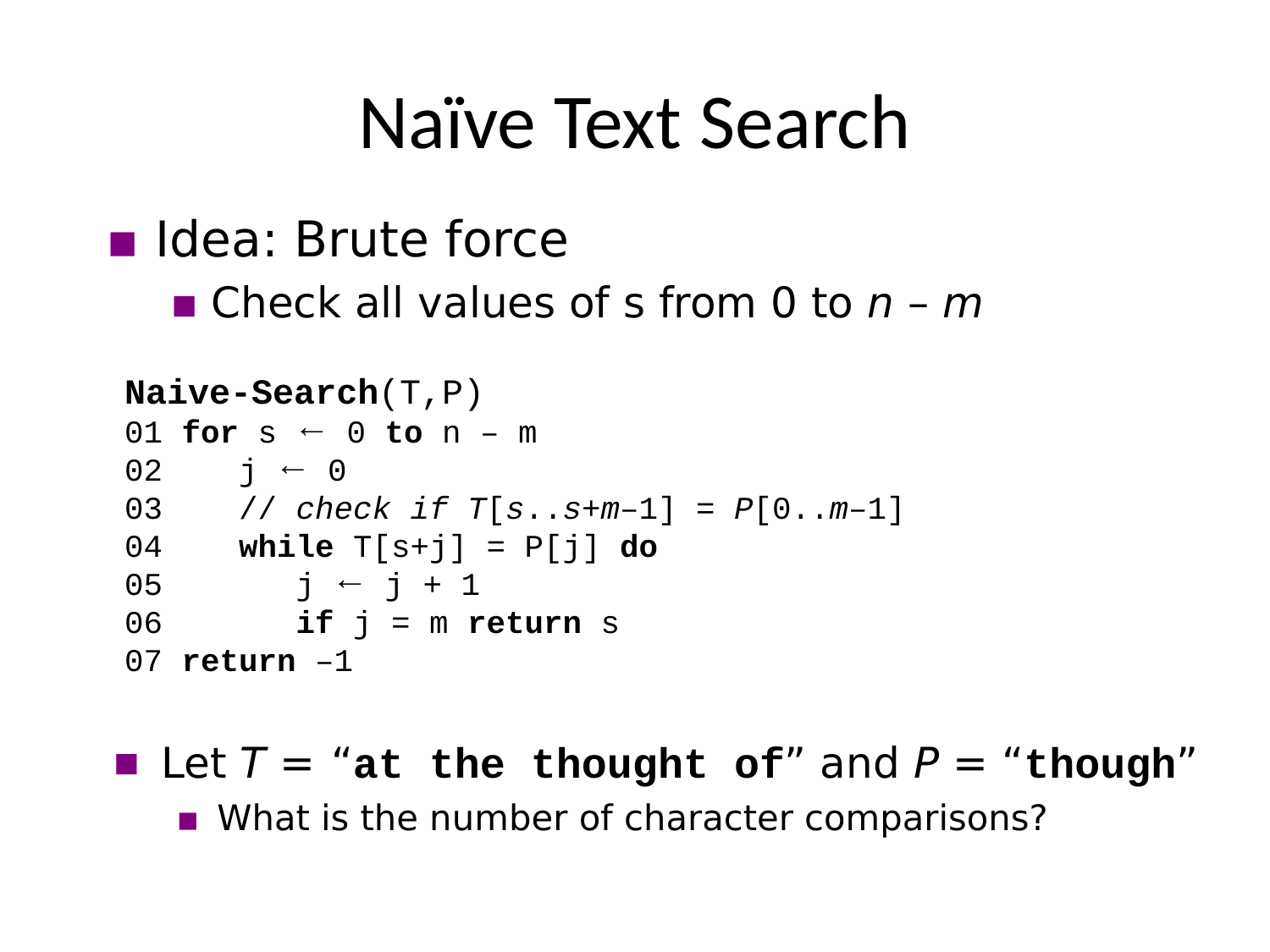

# Naïve Text Search
Idea: Brute force
Check all values of s from 0 to n – m

Naive-Search(T,P)
01 for s ← 0 to n – m
02    j ← 0
03    // check if T[s..s+m–1] = P[0..m–1]
04    while T[s+j] = P[j] do
05       j ← j + 1
06       if j = m return s
07 return –1
Let T = “at the thought of” and P = “though”
What is the number of character comparisons?